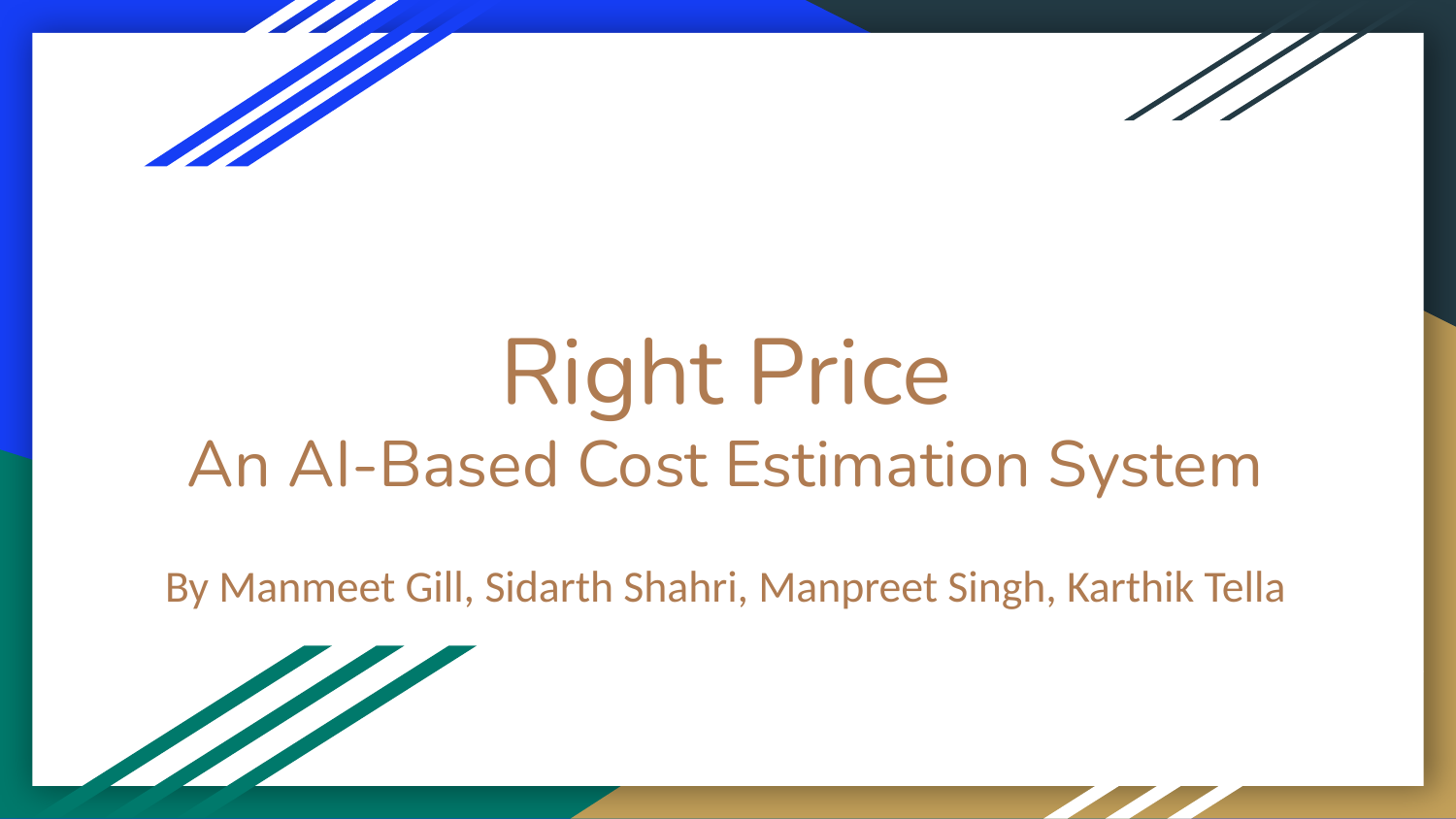

# Right Price
An AI-Based Cost Estimation System
By Manmeet Gill, Sidarth Shahri, Manpreet Singh, Karthik Tella